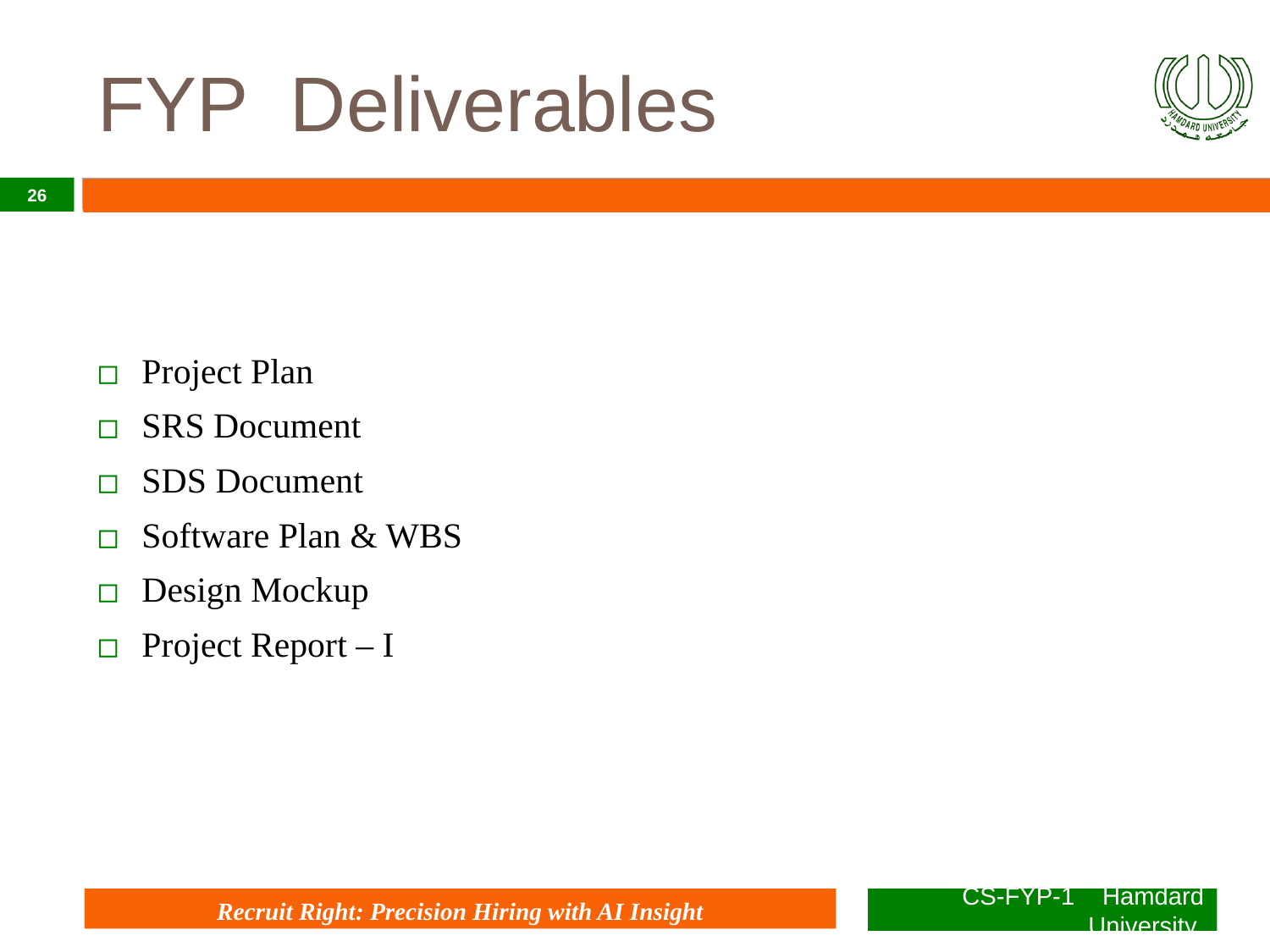

# FYP  Deliverables
26

Project Plan
SRS Document
SDS Document
Software Plan & WBS
Design Mockup
Project Report – I

Recruit Right: Precision Hiring with AI Insight
CS-FYP-1    Hamdard University